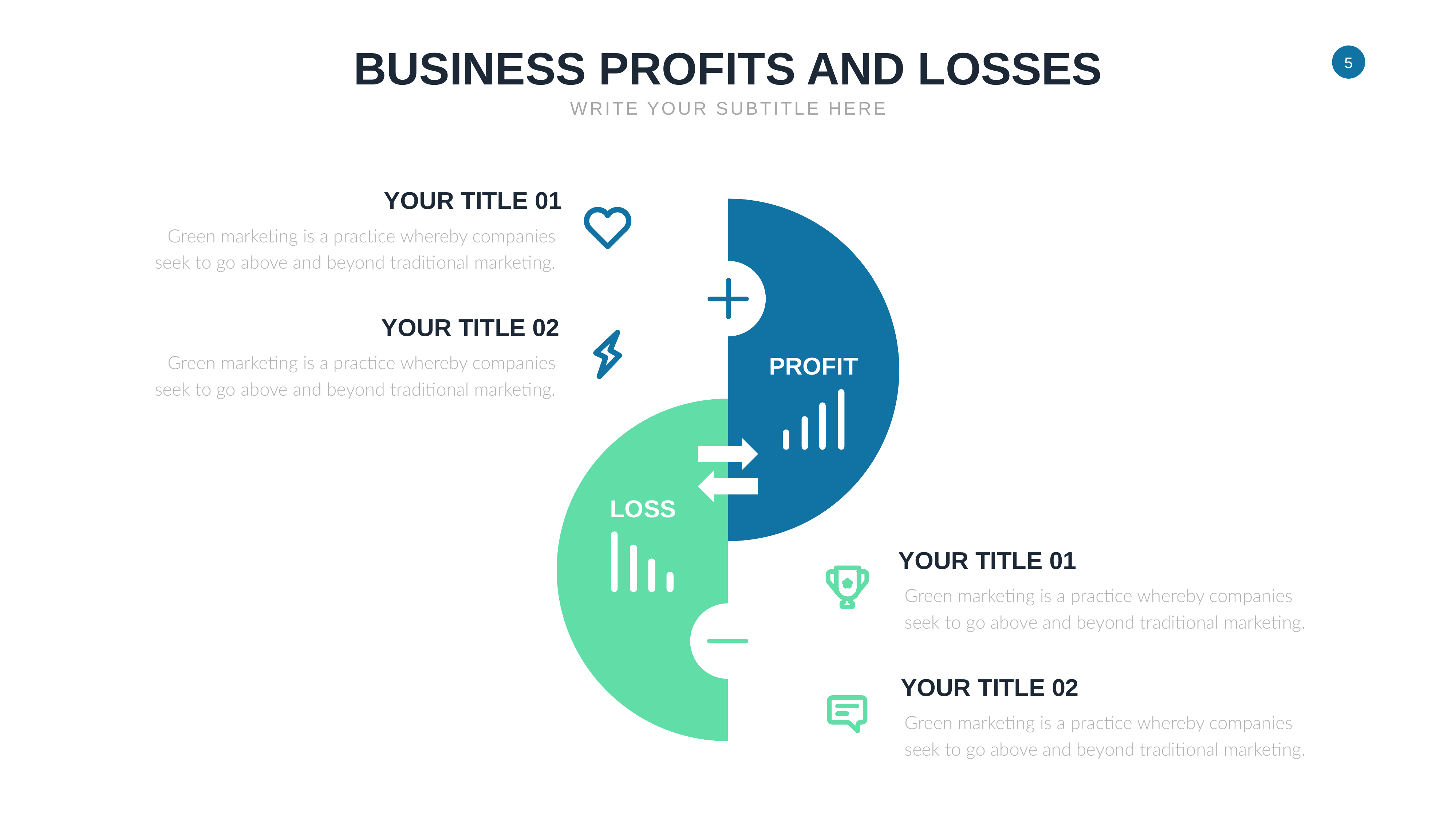

BUSINESS PROFITS AND LOSSES
WRITE YOUR SUBTITLE HERE
YOUR TITLE 01

PROFIT

LOSS

Green marketing is a practice whereby companies seek to go above and beyond traditional marketing.
YOUR TITLE 02

Green marketing is a practice whereby companies seek to go above and beyond traditional marketing.
YOUR TITLE 01

Green marketing is a practice whereby companies seek to go above and beyond traditional marketing.
YOUR TITLE 02

Green marketing is a practice whereby companies seek to go above and beyond traditional marketing.